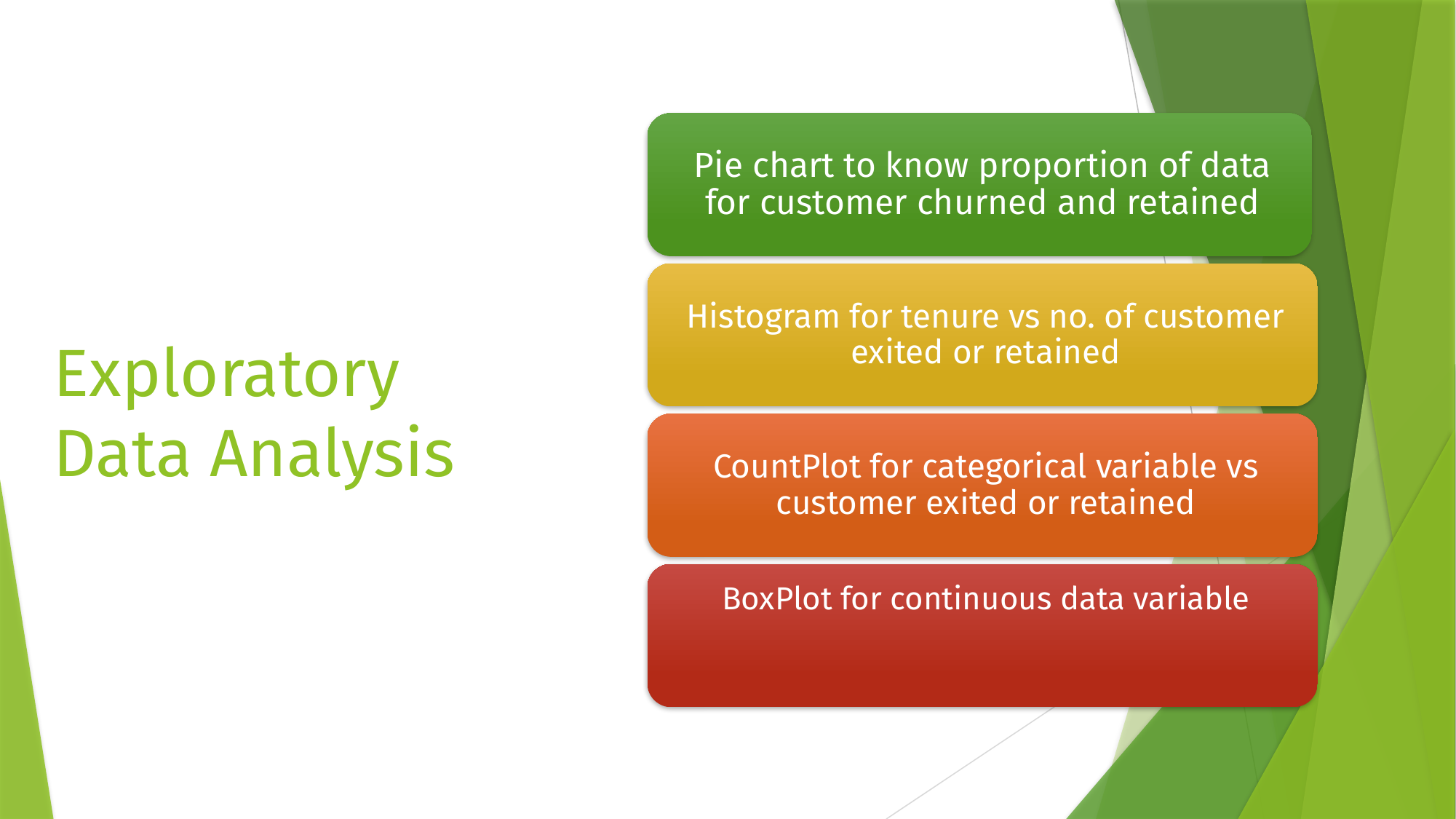

Pie chart to know proportion of data for customer churned and retained
Histogram for tenure vs no. of customer exited or retained
CountPlot for categorical variable vs customer exited or retained
BoxPlot for continuous data variable
# Exploratory Data Analysis